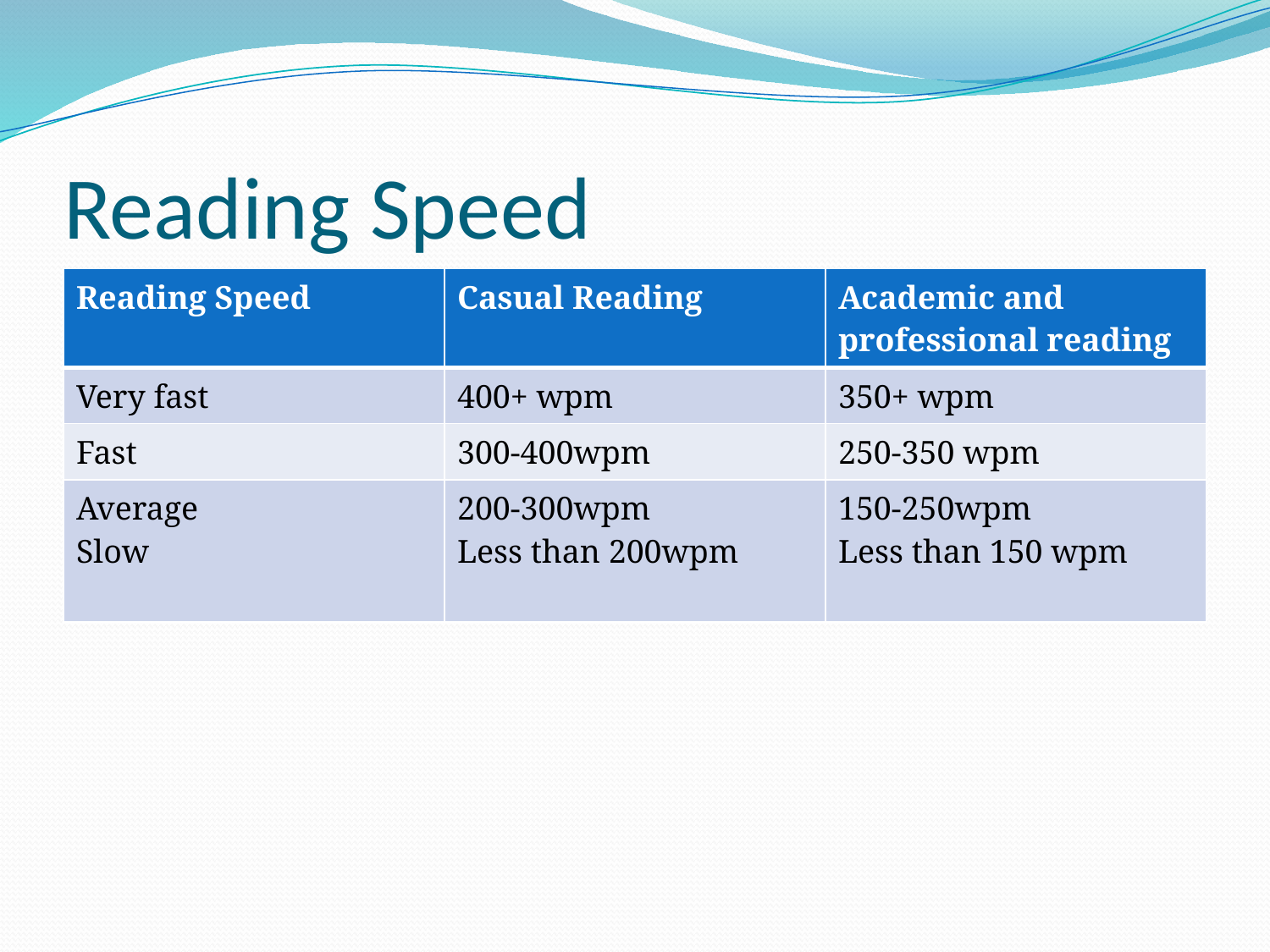

# Reading Speed
| Reading Speed | Casual Reading | Academic and professional reading |
| --- | --- | --- |
| Very fast | 400+ wpm | 350+ wpm |
| Fast | 300-400wpm | 250-350 wpm |
| Average Slow | 200-300wpm Less than 200wpm | 150-250wpm Less than 150 wpm |